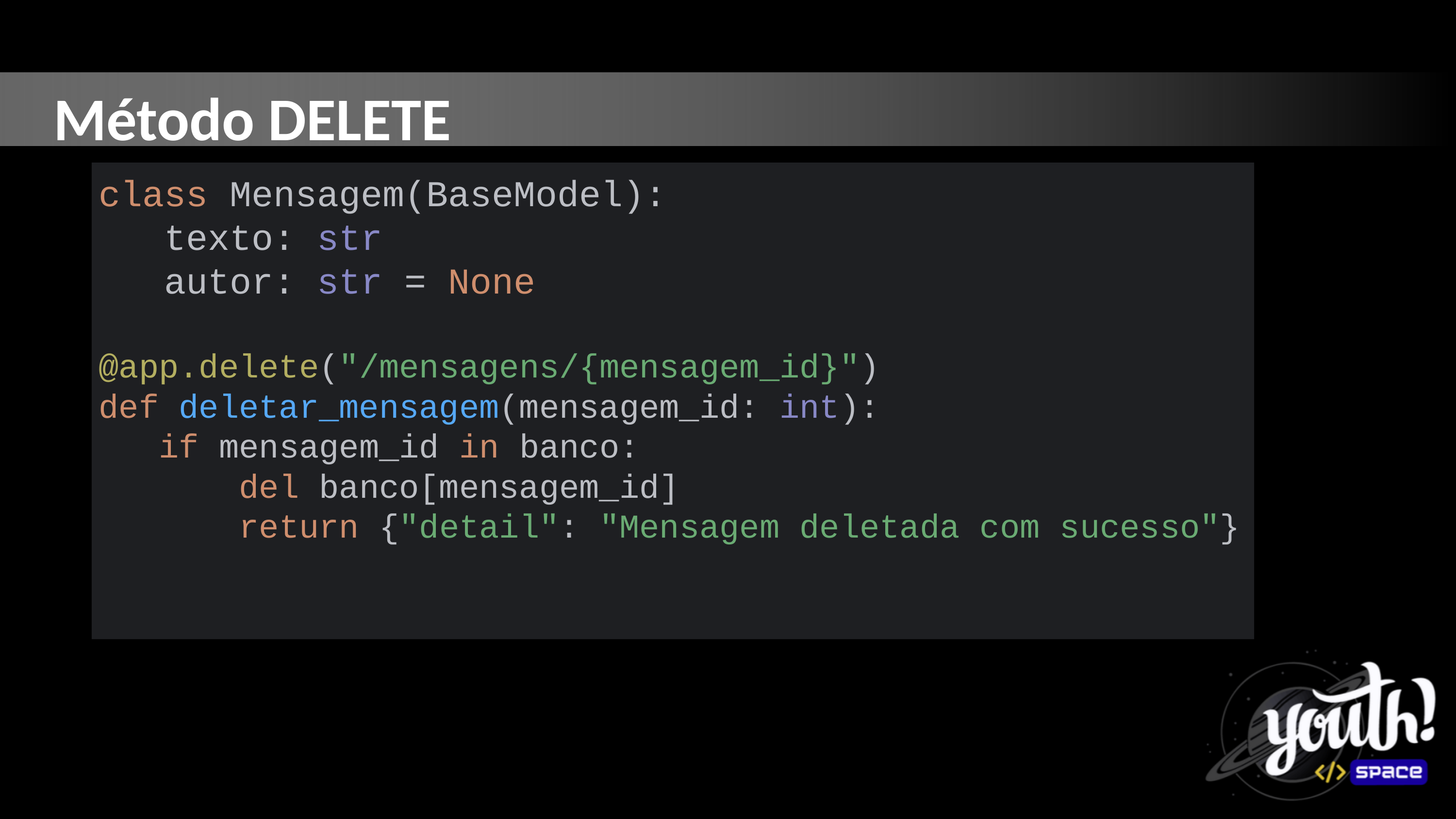

Método DELETE

class Mensagem(BaseModel):
   texto: str
   autor: str = None

@app.delete("/mensagens/{mensagem_id}")
def deletar_mensagem(mensagem_id: int):
   if mensagem_id in banco:
       del banco[mensagem_id]
       return {"detail": "Mensagem deletada com sucesso"}